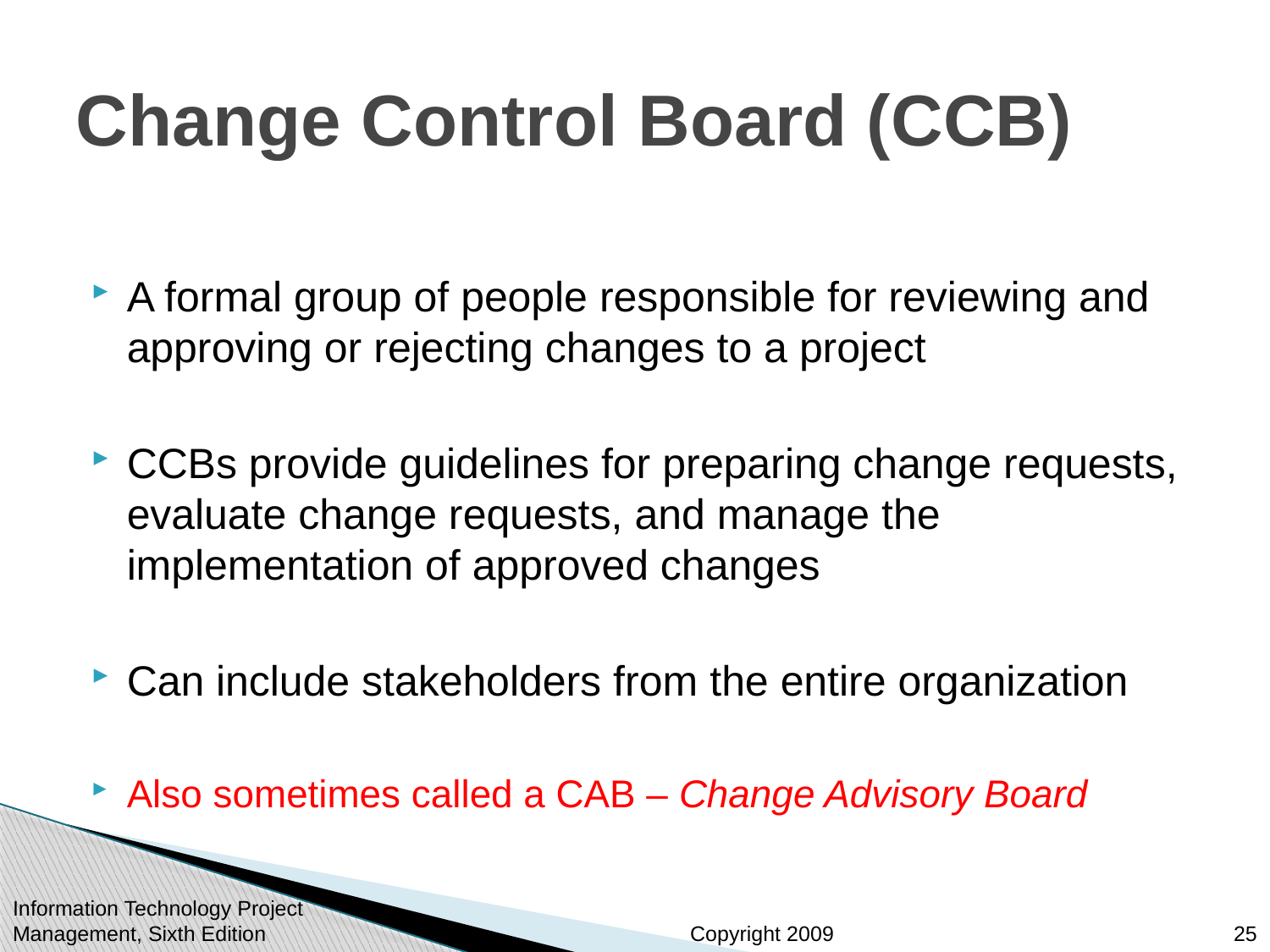

# Change Control Board (CCB)

A formal group of people responsible for reviewing and approving or rejecting changes to a project

CCBs provide guidelines for preparing change requests, evaluate change requests, and manage the implementation of approved changes

Can include stakeholders from the entire organization

Also sometimes called a CAB – Change Advisory Board
Information Technology Project Management, Sixth Edition
25